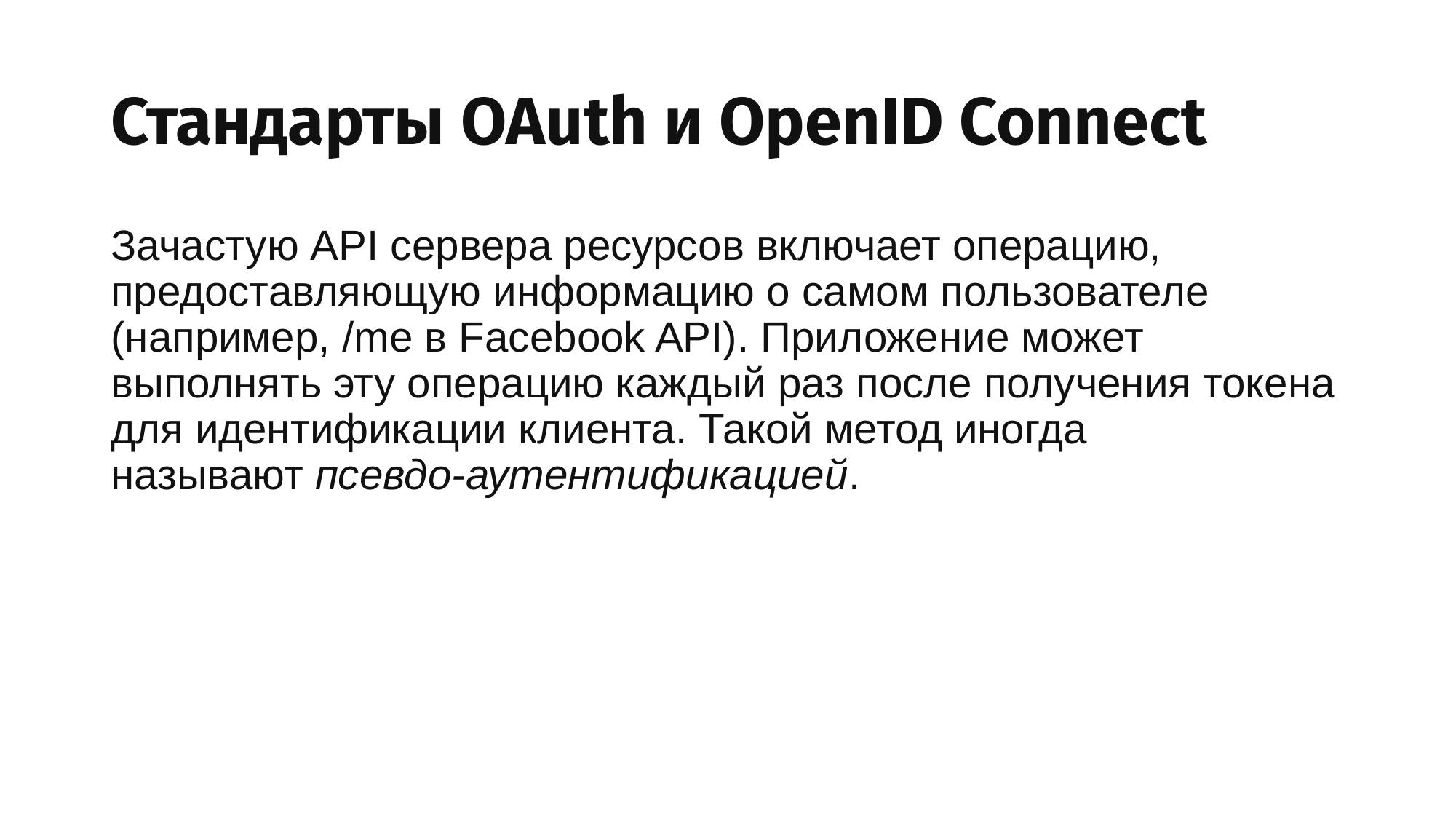

# Стандарты OAuth и OpenID Connect
Зачастую API сервера ресурсов включает операцию, предоставляющую информацию о самом пользователе (например, /me в Facebook API). Приложение может выполнять эту операцию каждый раз после получения токена для идентификации клиента. Такой метод иногда называют псевдо-аутентификацией.